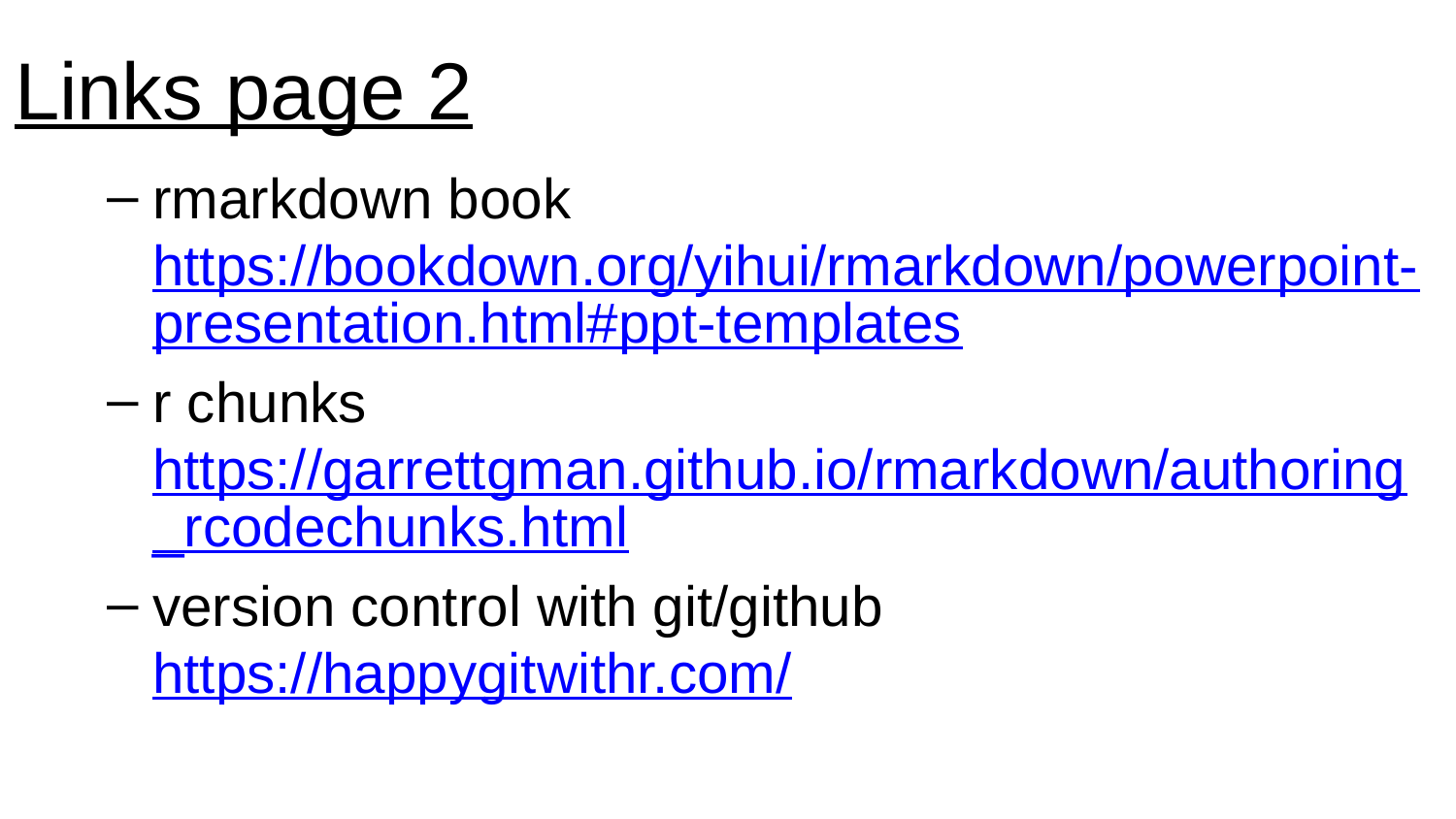

# Links page 2
rmarkdown book https://bookdown.org/yihui/rmarkdown/powerpoint-presentation.html#ppt-templates
r chunks https://garrettgman.github.io/rmarkdown/authoring_rcodechunks.html
version control with git/github https://happygitwithr.com/